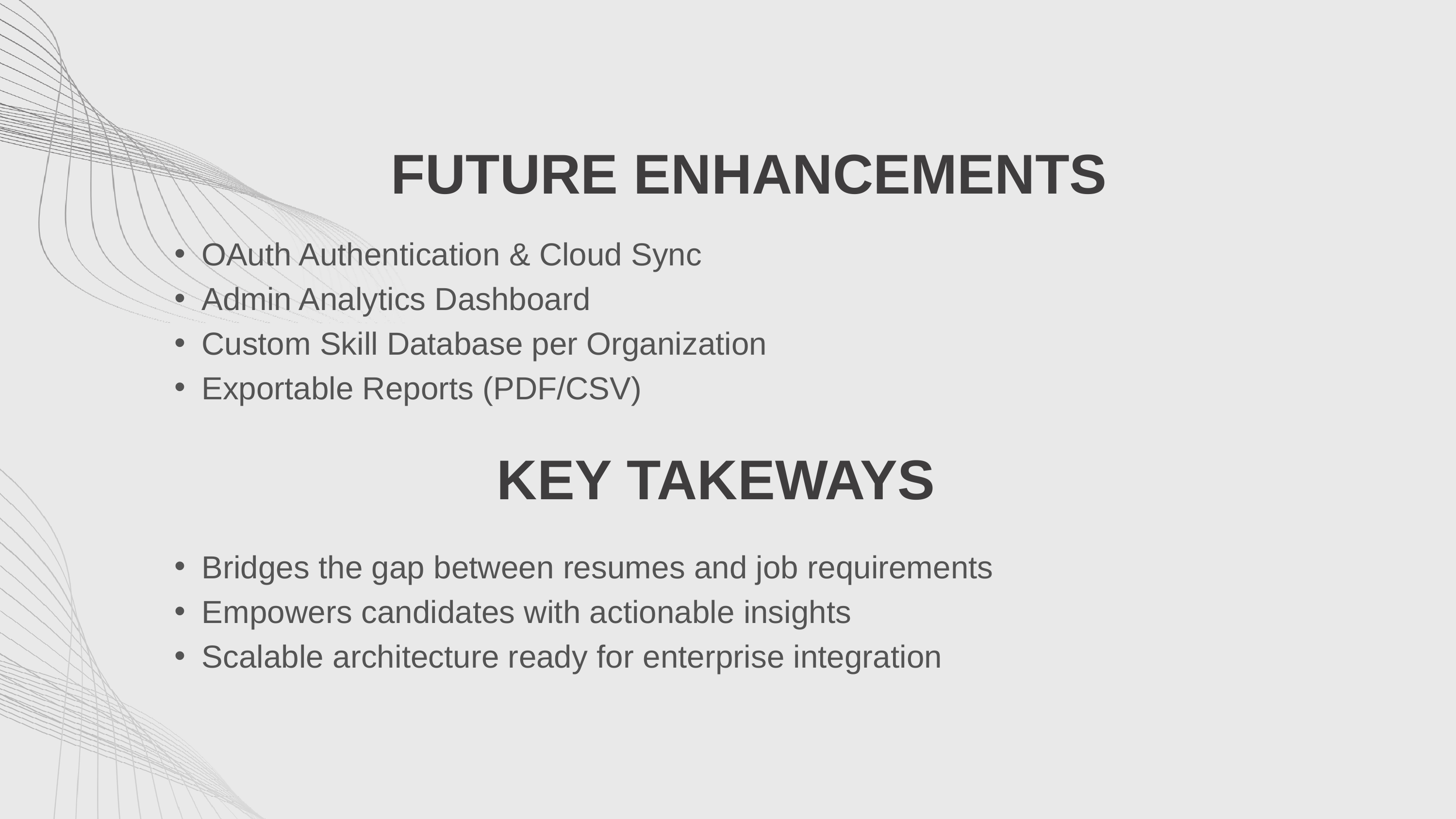

FUTURE ENHANCEMENTS
OAuth Authentication & Cloud Sync
Admin Analytics Dashboard
Custom Skill Database per Organization
Exportable Reports (PDF/CSV)
KEY TAKEWAYS

Bridges the gap between resumes and job requirements
Empowers candidates with actionable insights
Scalable architecture ready for enterprise integration